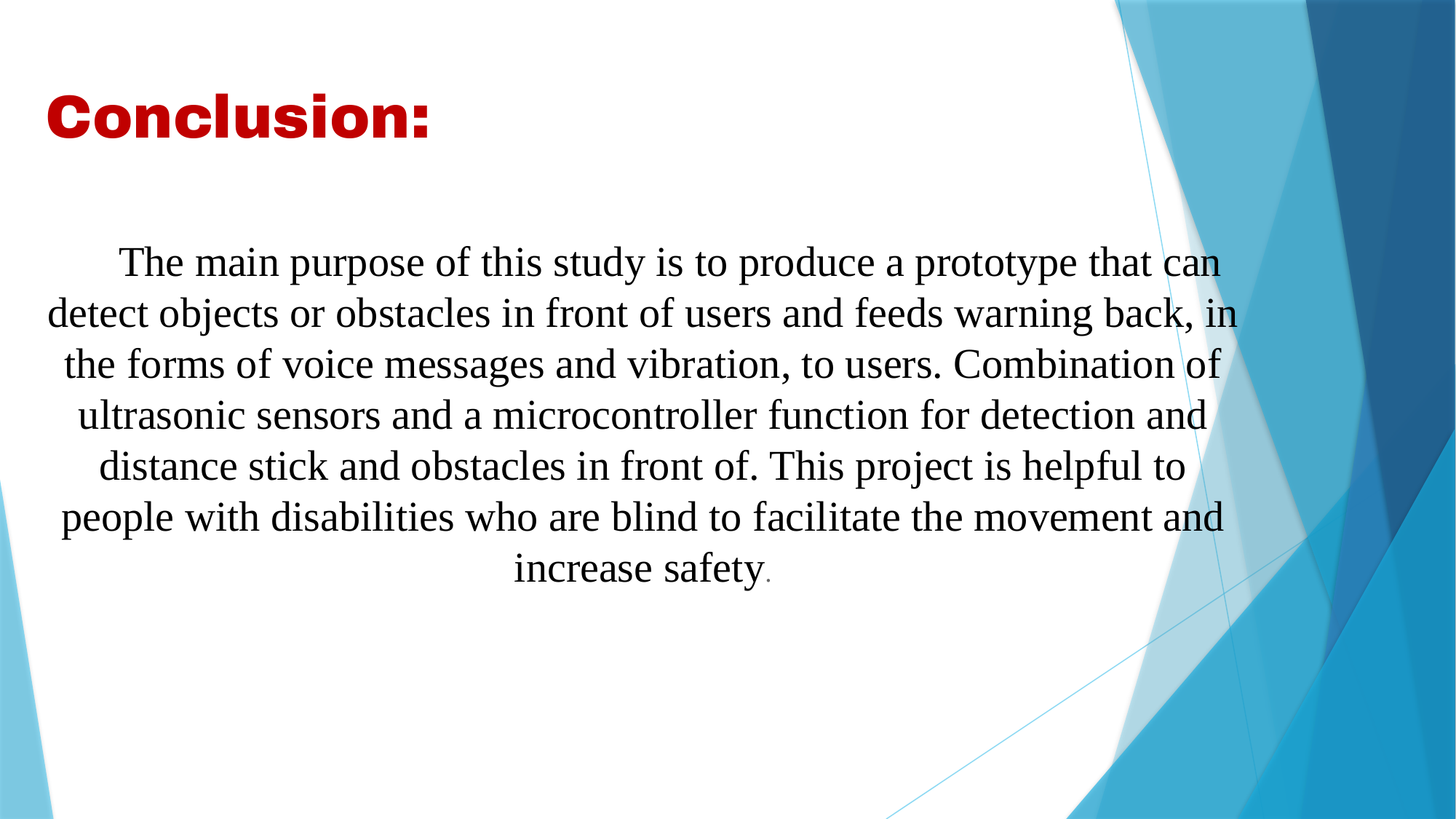

Conclusion:

The main purpose of this study is to produce a prototype that can detect objects or obstacles in front of users and feeds warning back, in the forms of voice messages and vibration, to users. Combination of ultrasonic sensors and a microcontroller function for detection and distance stick and obstacles in front of. This project is helpful to people with disabilities who are blind to facilitate the movement and increase safety.